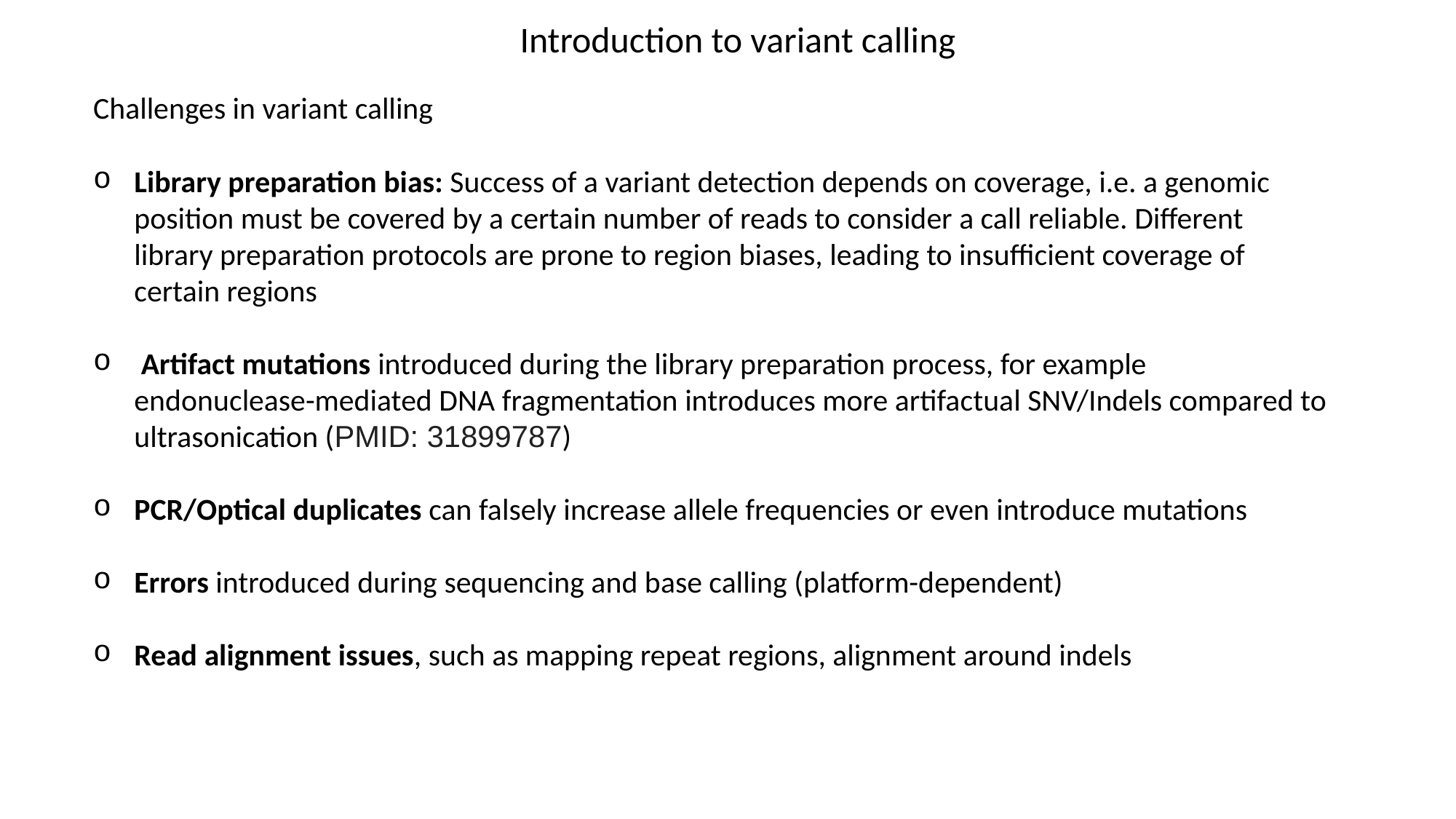

Introduction to variant calling

Challenges in variant calling

Library preparation bias: Success of a variant detection depends on coverage, i.e. a genomic position must be covered by a certain number of reads to consider a call reliable. Different library preparation protocols are prone to region biases, leading to insufficient coverage of certain regions

 Artifact mutations introduced during the library preparation process, for example endonuclease-mediated DNA fragmentation introduces more artifactual SNV/Indels compared to ultrasonication (PMID: 31899787)

PCR/Optical duplicates can falsely increase allele frequencies or even introduce mutations

Errors introduced during sequencing and base calling (platform-dependent)

Read alignment issues, such as mapping repeat regions, alignment around indels